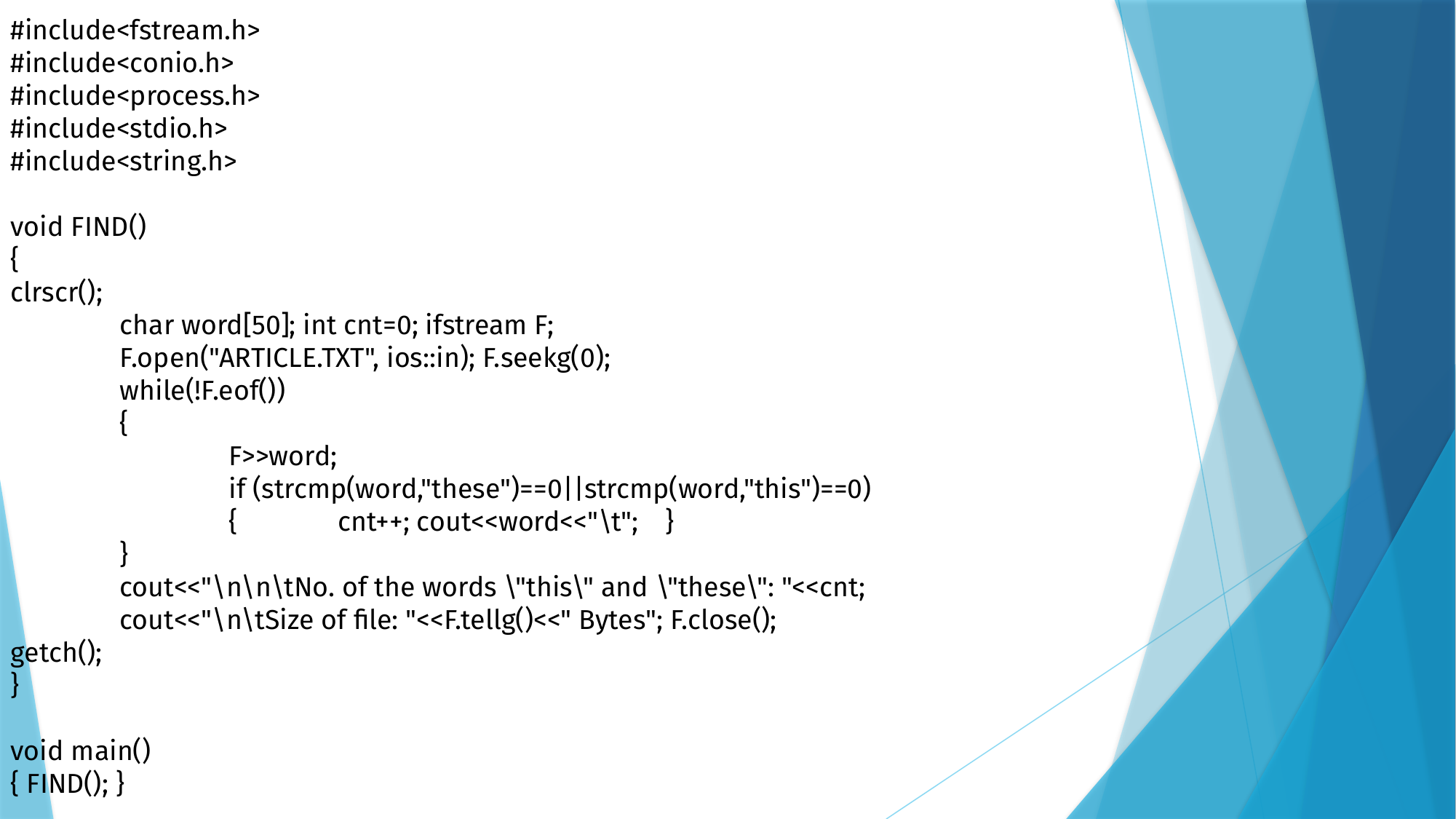

#include<fstream.h>
#include<conio.h>
#include<process.h>
#include<stdio.h>
#include<string.h>

void FIND()
{
clrscr();
	char word[50]; int cnt=0; ifstream F;
	F.open("ARTICLE.TXT", ios::in); F.seekg(0);
	while(!F.eof())
	{
		F>>word;
		if (strcmp(word,"these")==0||strcmp(word,"this")==0)
		{	cnt++; cout<<word<<"\t";	}
	}
	cout<<"\n\n\tNo. of the words \"this\" and \"these\": "<<cnt;
	cout<<"\n\tSize of file: "<<F.tellg()<<" Bytes"; F.close();
getch();
}

void main()
{ FIND(); }